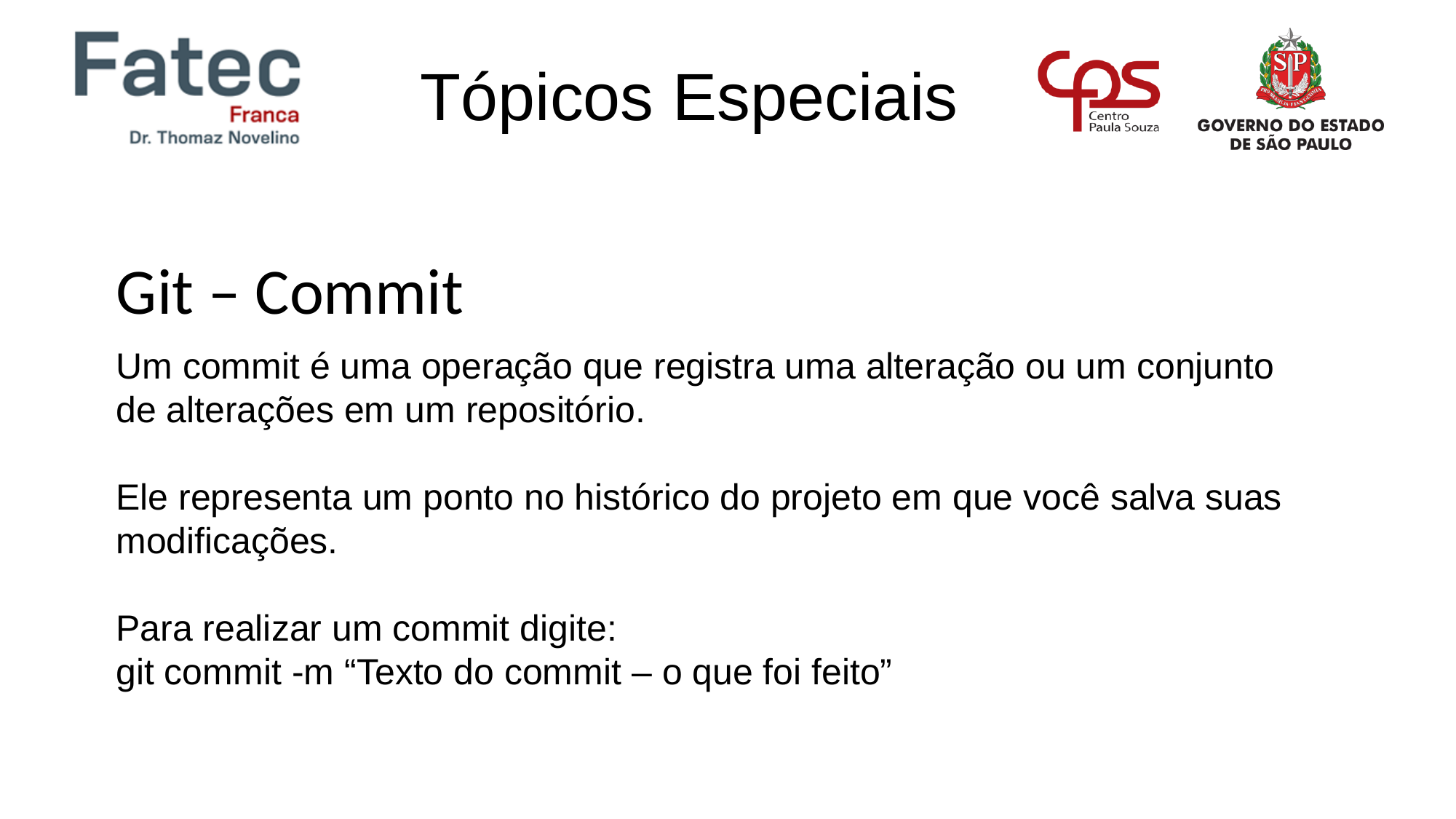

Git – Commit
Um commit é uma operação que registra uma alteração ou um conjunto de alterações em um repositório.

Ele representa um ponto no histórico do projeto em que você salva suas modificações.

Para realizar um commit digite:
git commit -m “Texto do commit – o que foi feito”